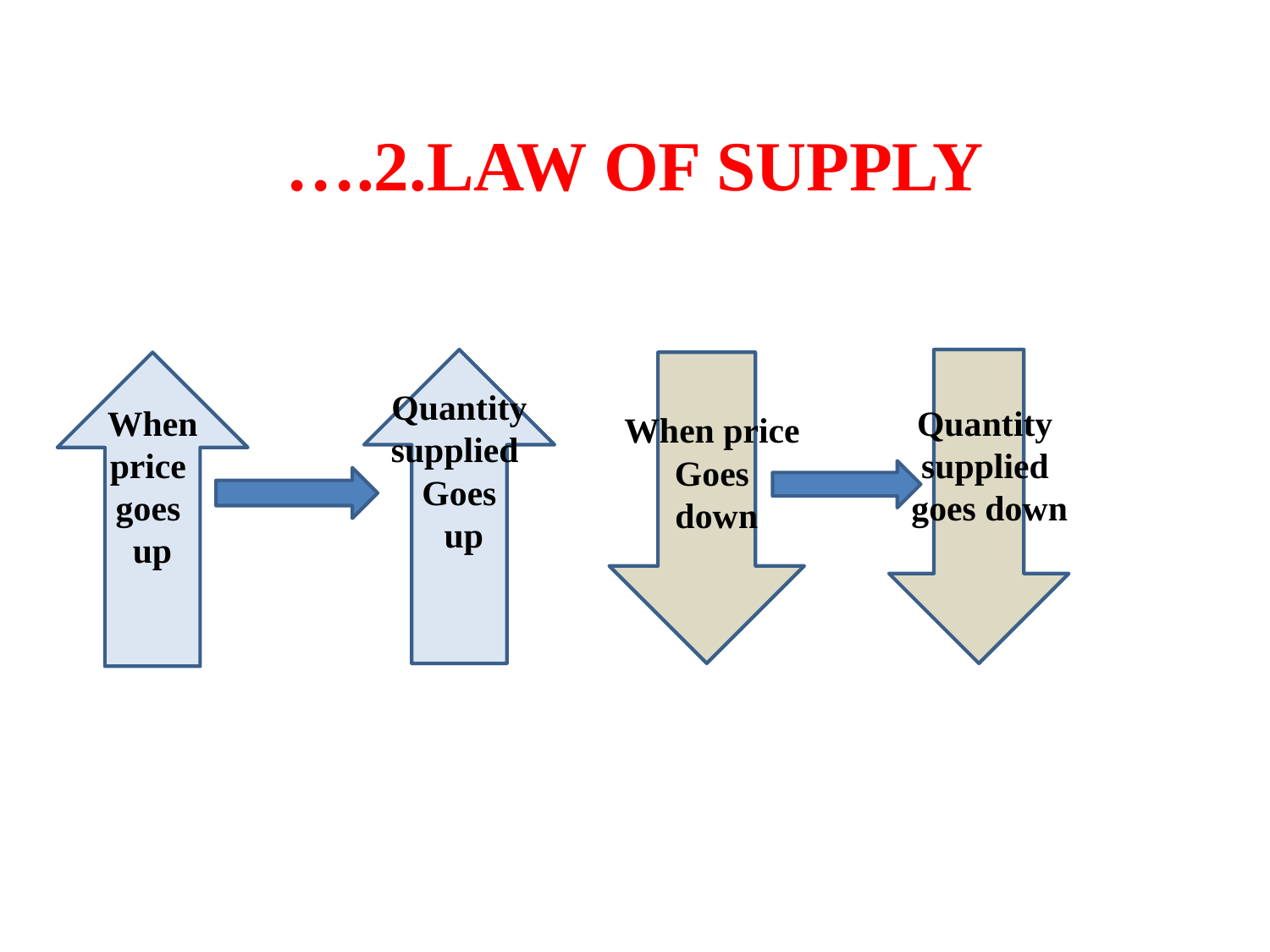

….2.LAW OF SUPPLY

Quantity supplied
Goes
 up
When price
goes
up
Quantity
supplied
goes down
When price
Goes
 down